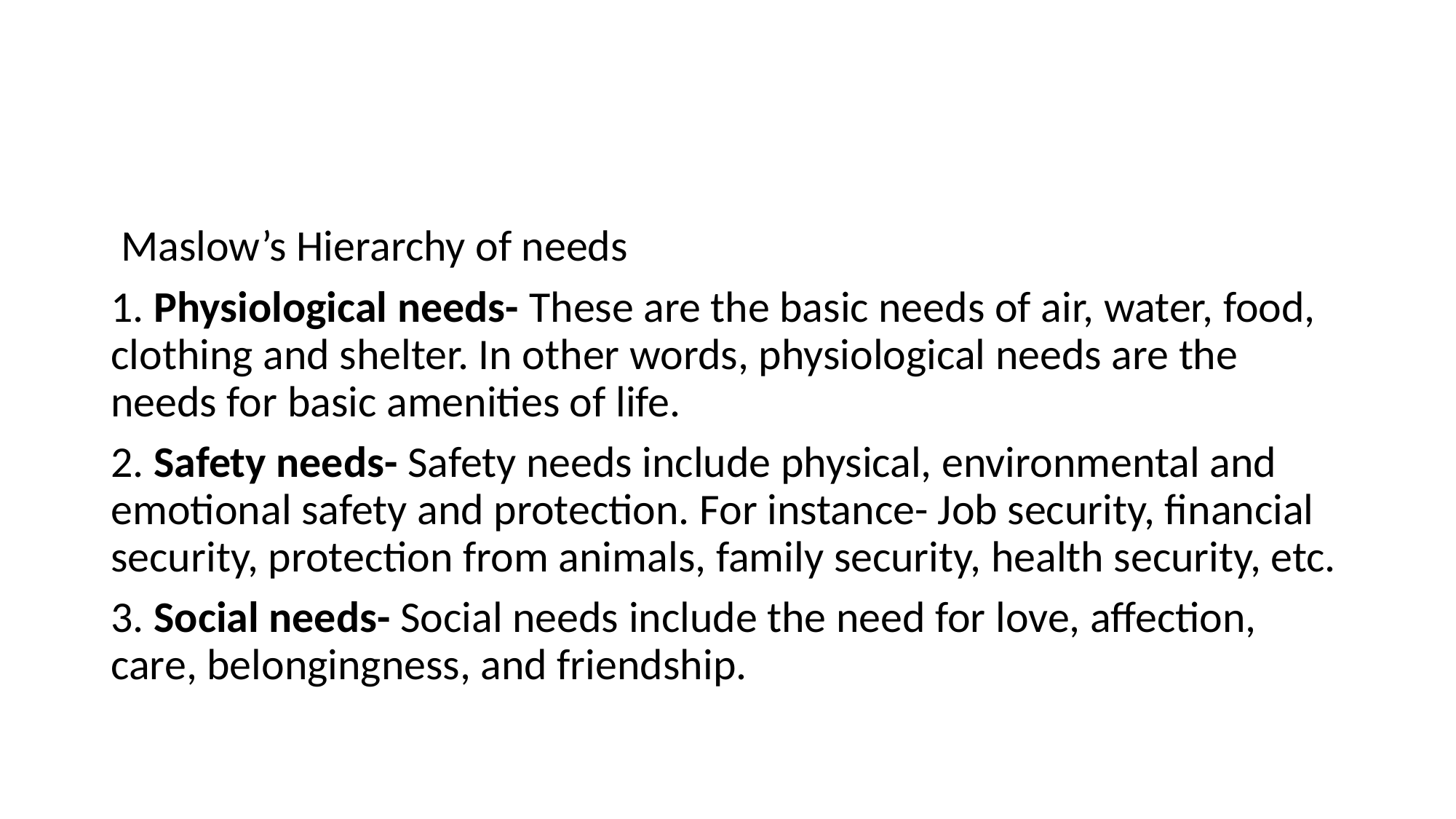

#
 Maslow’s Hierarchy of needs
1. Physiological needs- These are the basic needs of air, water, food, clothing and shelter. In other words, physiological needs are the needs for basic amenities of life.
2. Safety needs- Safety needs include physical, environmental and emotional safety and protection. For instance- Job security, financial security, protection from animals, family security, health security, etc.
3. Social needs- Social needs include the need for love, affection, care, belongingness, and friendship.